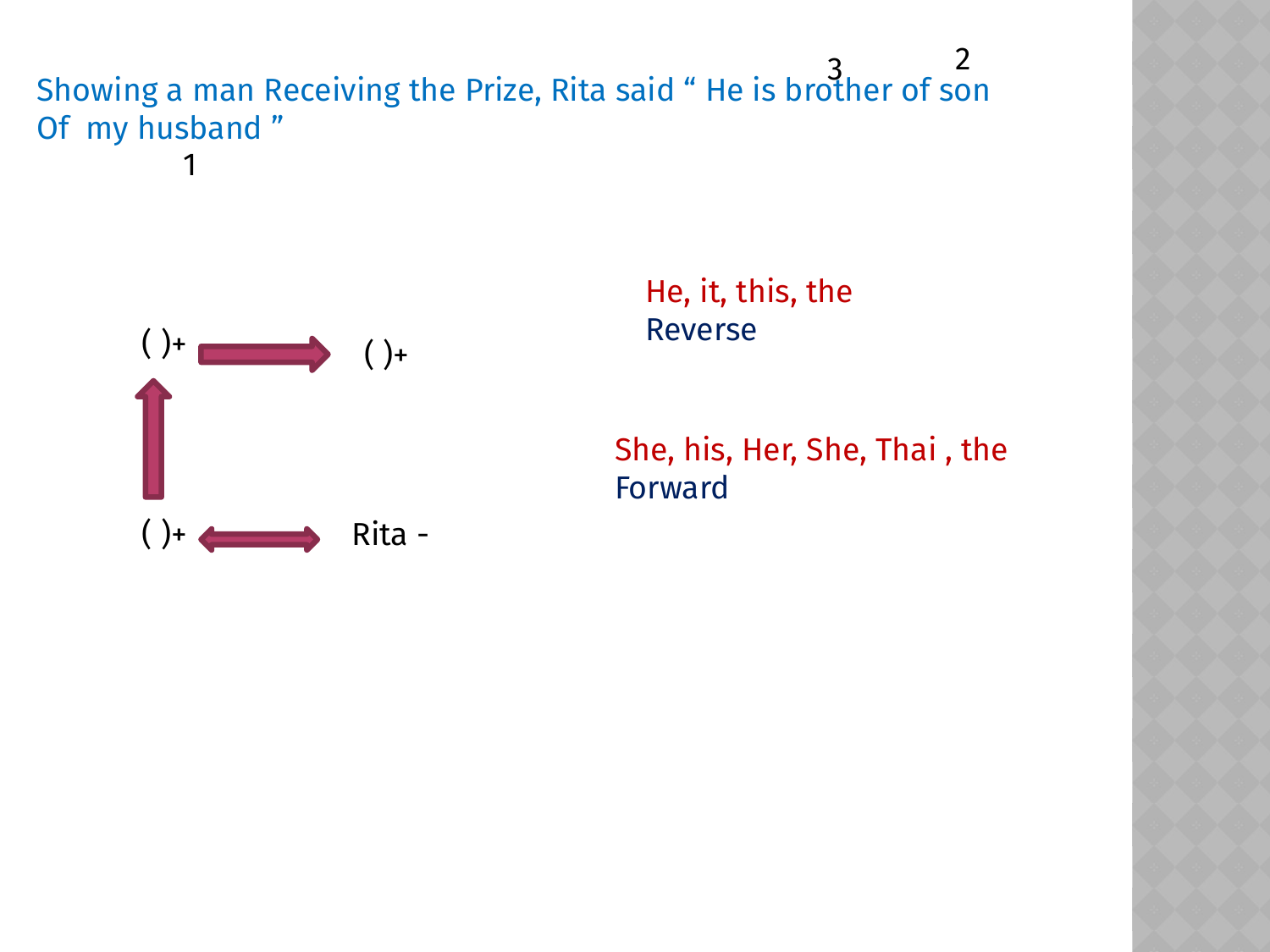

2
3
Showing a man Receiving the Prize, Rita said “ He is brother of son
Of  my husband ”
1
He, it, this, the
Reverse
( )+
( )+

She, his, Her, She, Thai , the
Forward
( )+
Rita -